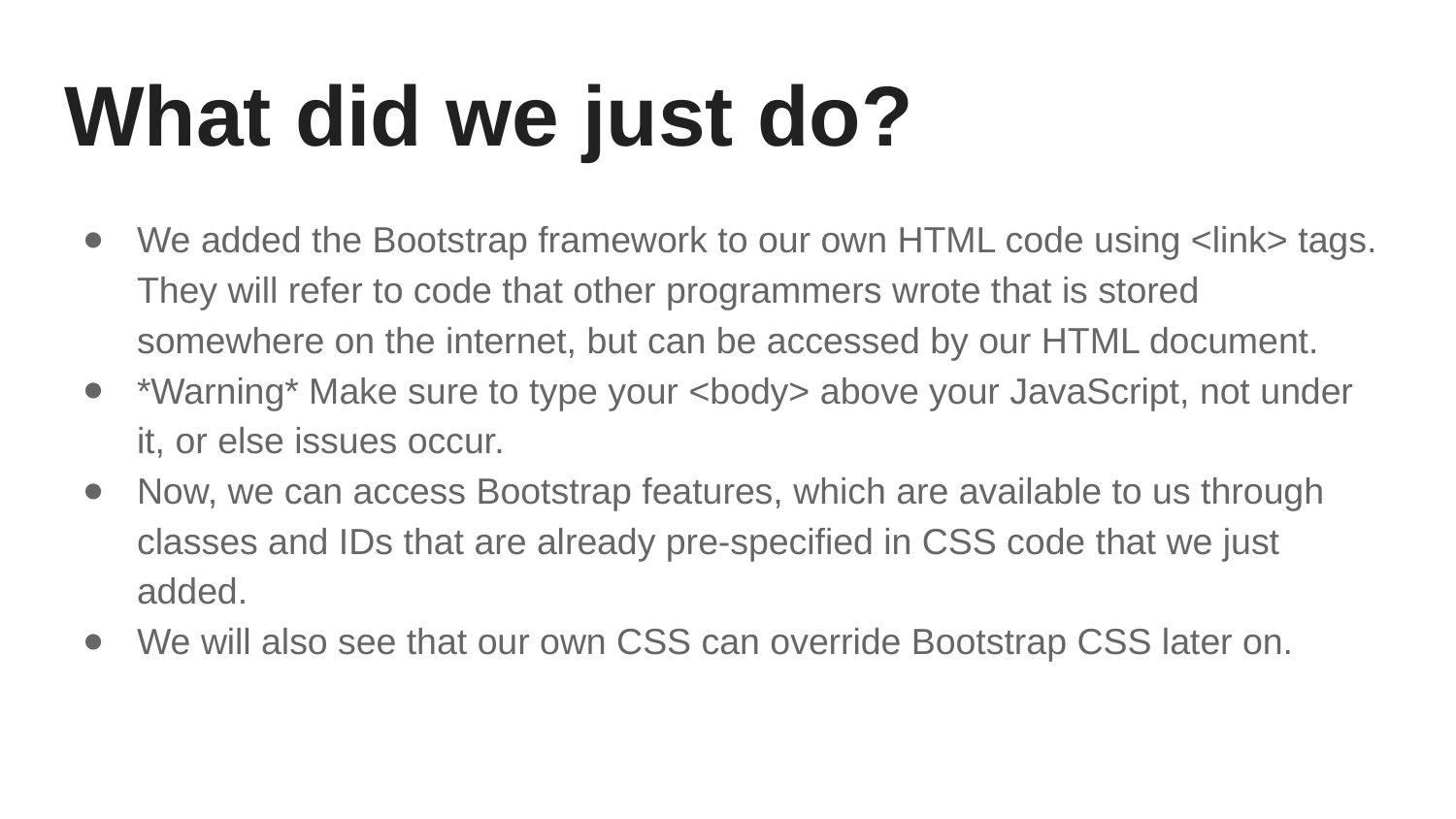

# What did we just do?
We added the Bootstrap framework to our own HTML code using <link> tags. They will refer to code that other programmers wrote that is stored somewhere on the internet, but can be accessed by our HTML document.
*Warning* Make sure to type your <body> above your JavaScript, not under it, or else issues occur.
Now, we can access Bootstrap features, which are available to us through classes and IDs that are already pre-specified in CSS code that we just added.
We will also see that our own CSS can override Bootstrap CSS later on.